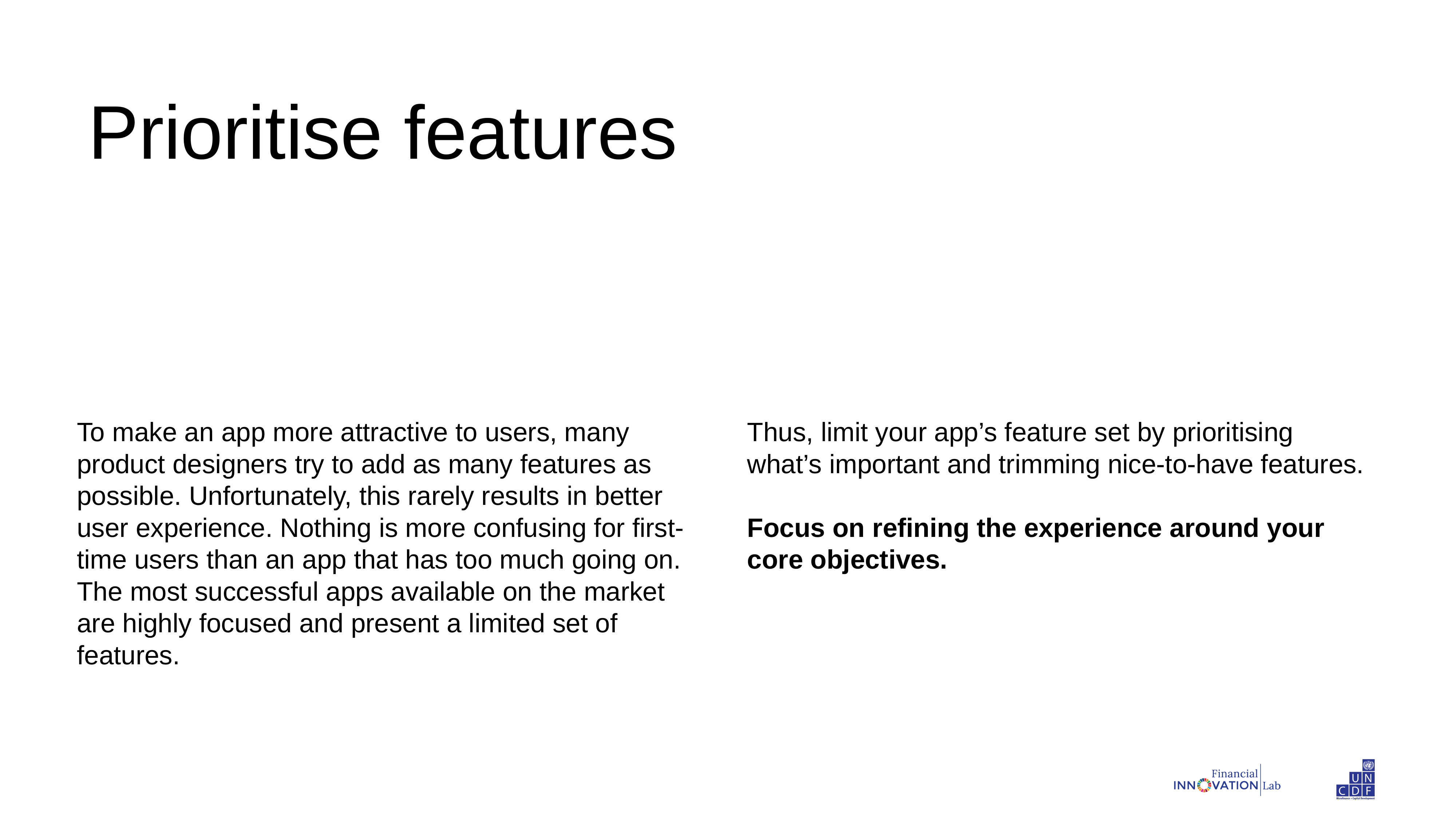

Prioritise features
To make an app more attractive to users, many product designers try to add as many features as possible. Unfortunately, this rarely results in better user experience. Nothing is more confusing for first-time users than an app that has too much going on. The most successful apps available on the market are highly focused and present a limited set of features.
Thus, limit your app’s feature set by prioritising what’s important and trimming nice-to-have features.

Focus on refining the experience around your core objectives.